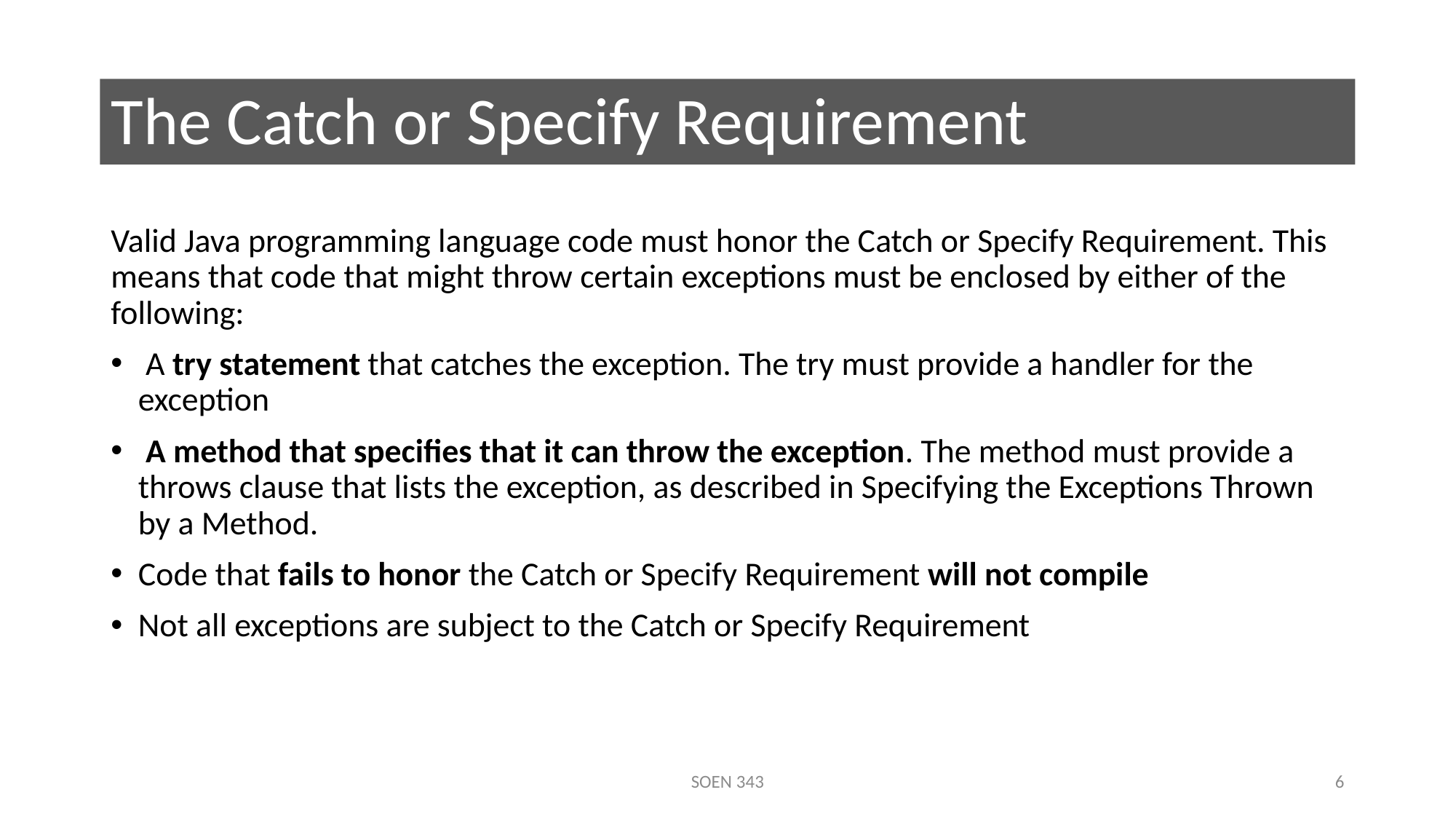

# The Catch or Specify Requirement
Valid Java programming language code must honor the Catch or Specify Requirement. This means that code that might throw certain exceptions must be enclosed by either of the following:
 A try statement that catches the exception. The try must provide a handler for the exception
 A method that specifies that it can throw the exception. The method must provide a throws clause that lists the exception, as described in Specifying the Exceptions Thrown by a Method.
Code that fails to honor the Catch or Specify Requirement will not compile
Not all exceptions are subject to the Catch or Specify Requirement
SOEN 343
6